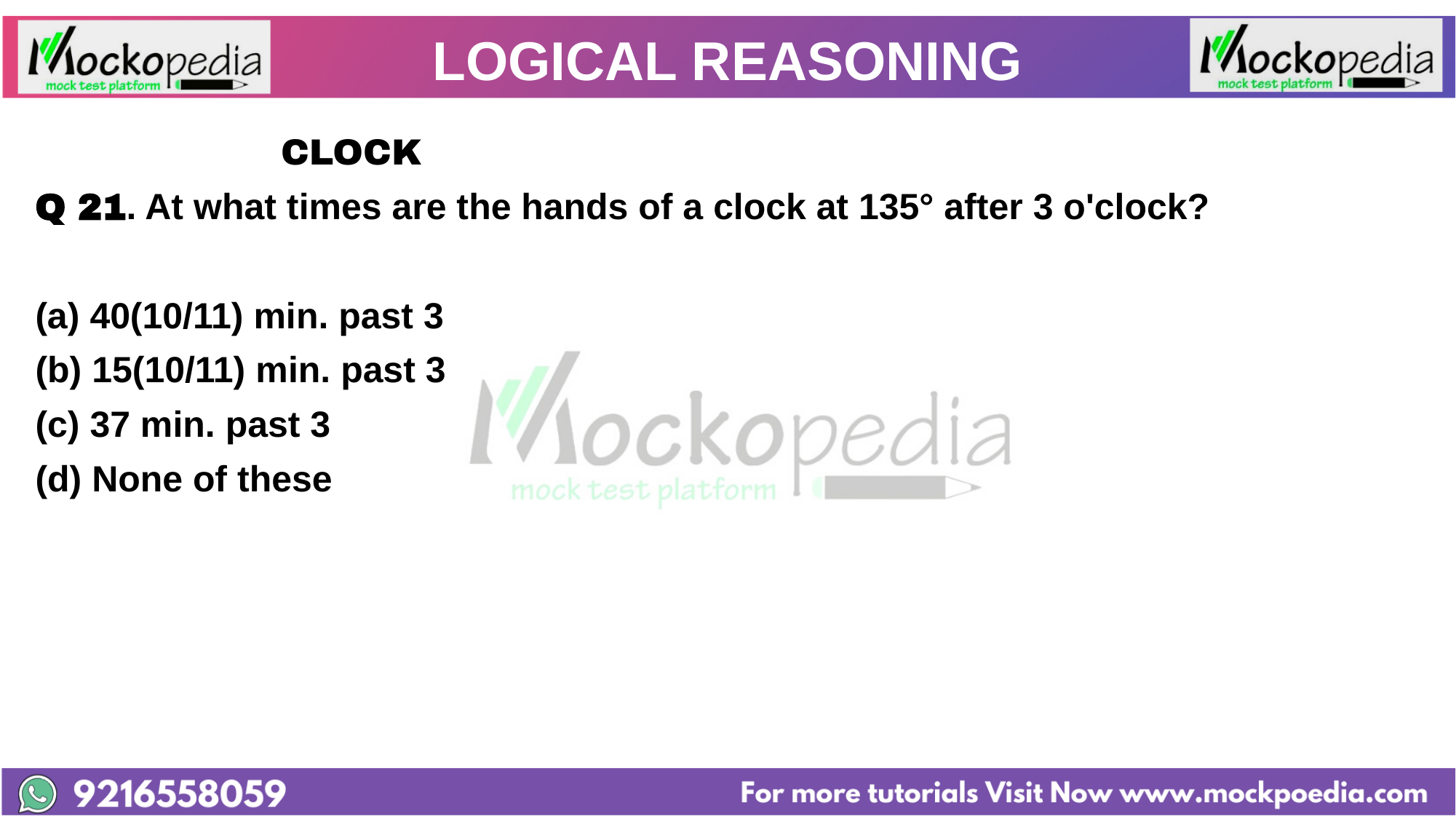

# LOGICAL REASONING
			CLOCK
Q 21. At what times are the hands of a clock at 135° after 3 o'clock?

40(10/11) min. past 3
(b) 15(10/11) min. past 3
(c) 37 min. past 3
(d) None of these